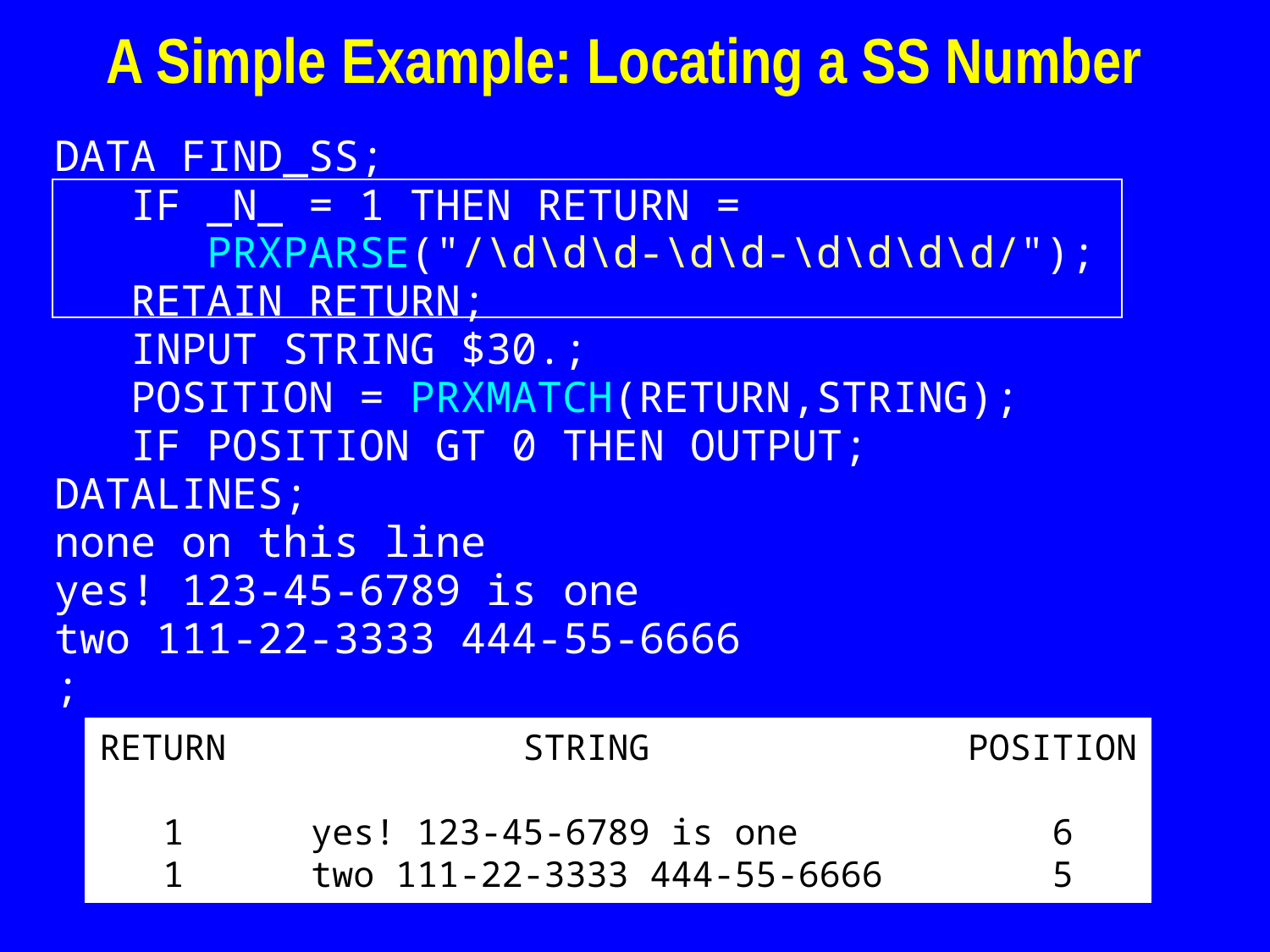

A Simple Example: Locating a SS Number
DATA FIND_SS;
   IF _N_ = 1 THEN RETURN =
      PRXPARSE("/\d\d\d-\d\d-\d\d\d\d/");
   RETAIN RETURN;
   INPUT STRING $30.;
   POSITION = PRXMATCH(RETURN,STRING);
   IF POSITION GT 0 THEN OUTPUT;
DATALINES;
none on this line
yes! 123-45-6789 is one
two 111-22-3333 444-55-6666
;

RETURN              STRING               POSITION

   1      yes! 123-45-6789 is one            6
   1      two 111-22-3333 444-55-6666        5